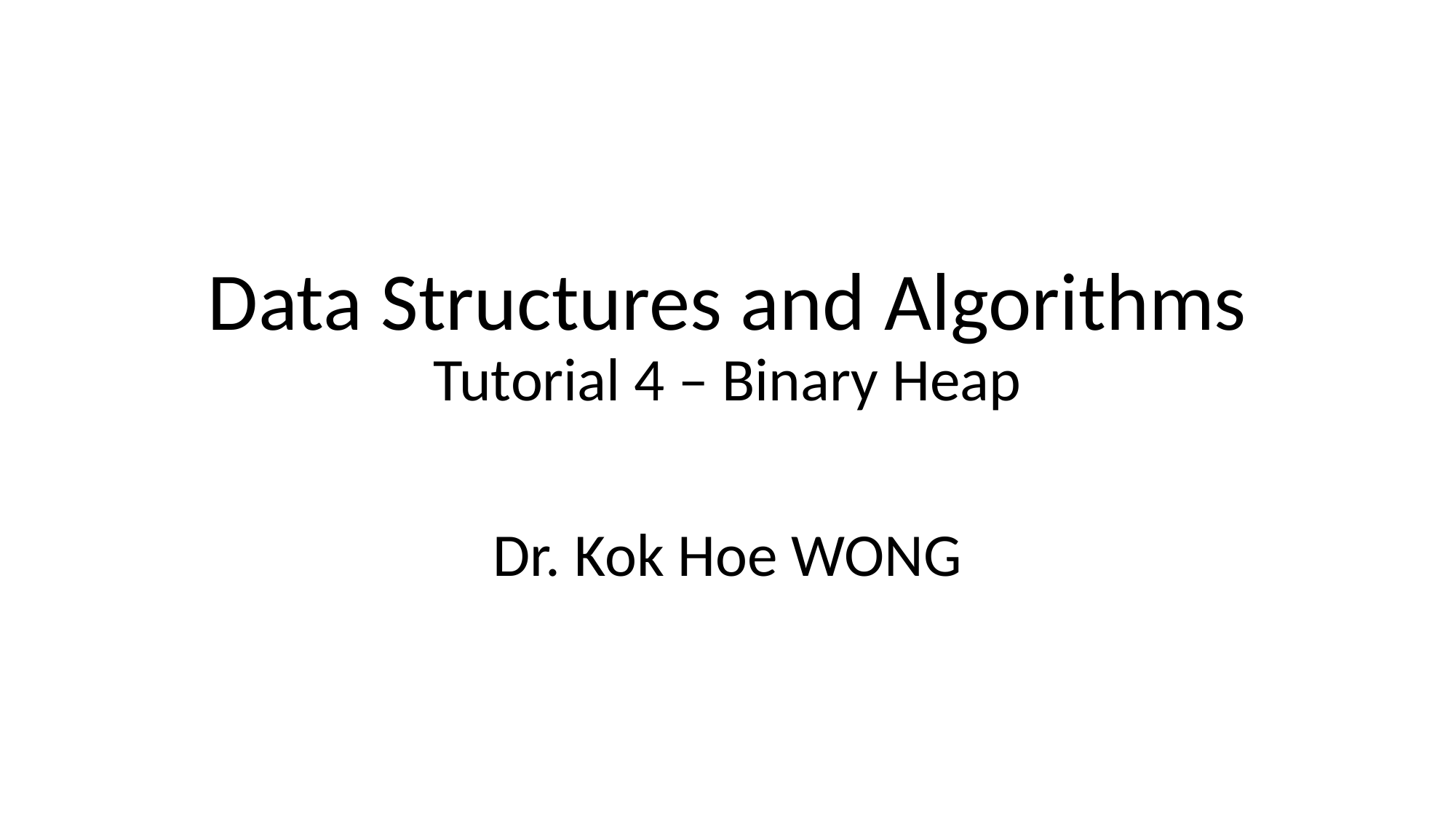

# Data Structures and Algorithms Tutorial 4 – Binary Heap

Dr. Kok Hoe WONG